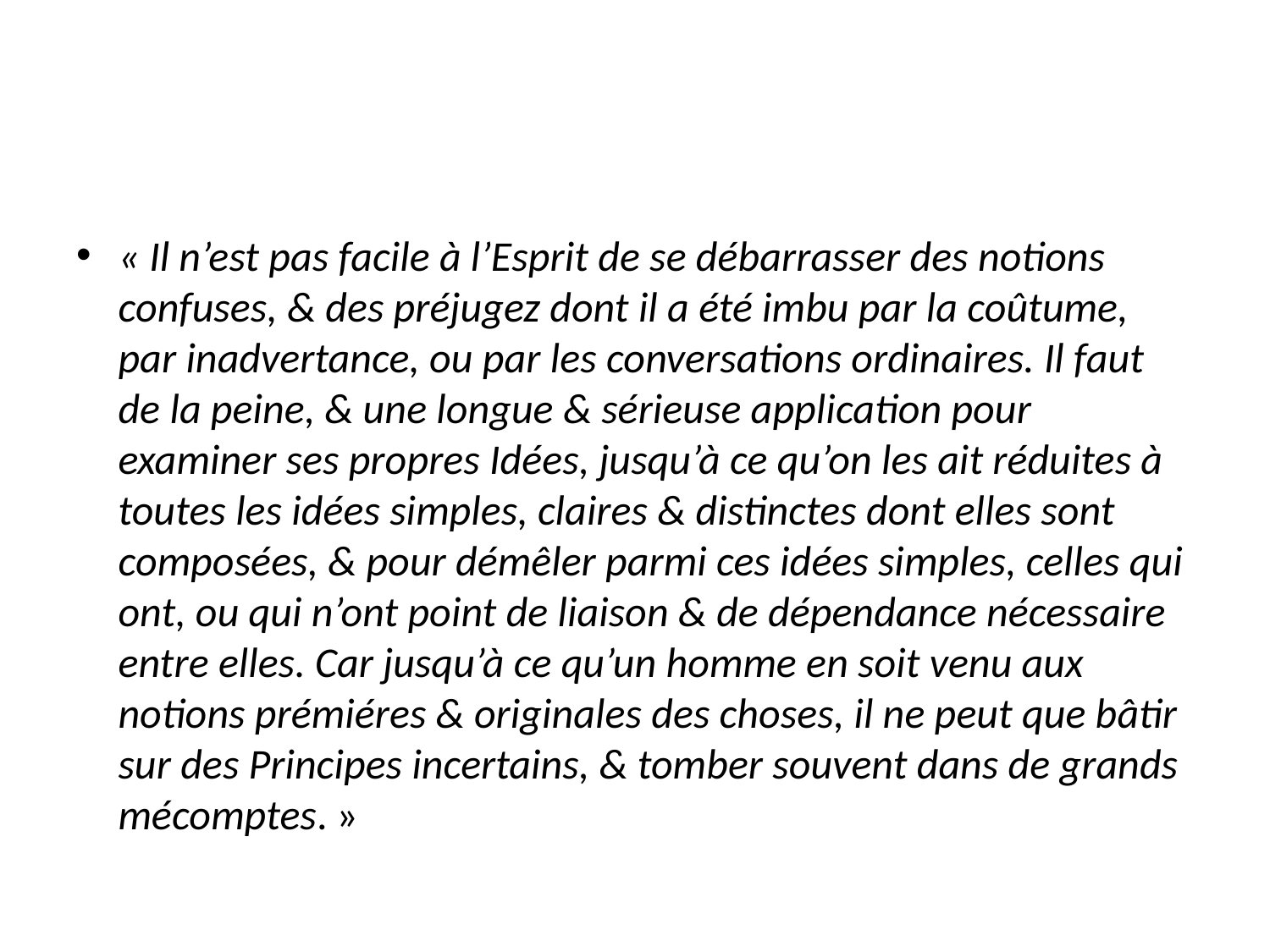

#
« Il n’est pas facile à l’Esprit de se débarrasser des notions confuses, & des préjugez dont il a été imbu par la coûtume, par inadvertance, ou par les conversations ordinaires. Il faut de la peine, & une longue & sérieuse application pour examiner ses propres Idées, jusqu’à ce qu’on les ait réduites à toutes les idées simples, claires & distinctes dont elles sont composées, & pour démêler parmi ces idées simples, celles qui ont, ou qui n’ont point de liaison & de dépendance nécessaire entre elles. Car jusqu’à ce qu’un homme en soit venu aux notions prémiéres & originales des choses, il ne peut que bâtir sur des Principes incertains, & tomber souvent dans de grands mécomptes. »